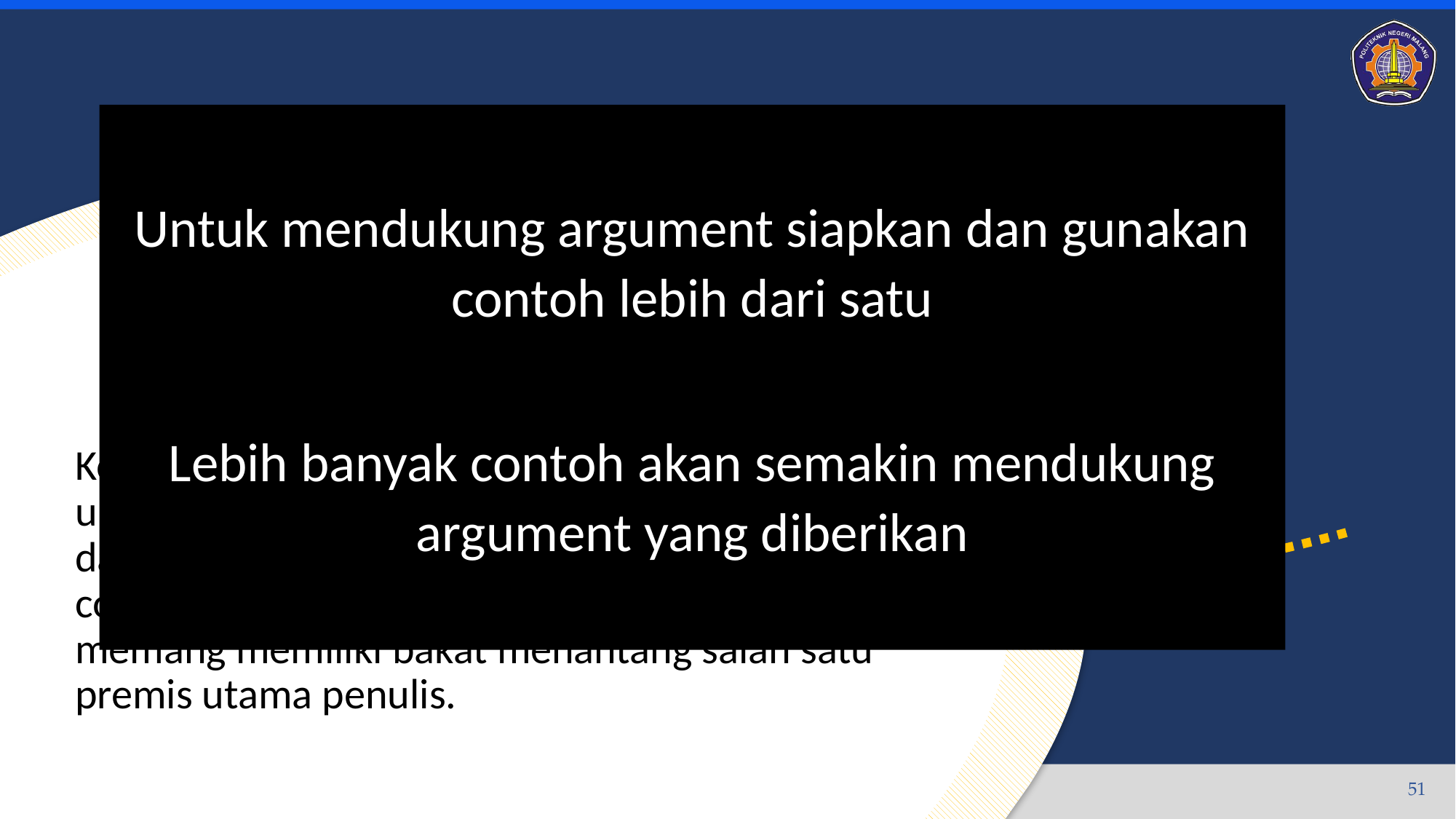

# Kontra Contoh

Untuk mendukung argument siapkan dan gunakan contoh lebih dari satu

Lebih banyak contoh akan semakin mendukung argument yang diberikan

Kontra contoh adalah senjata yang sangat ampuh untuk menyerang argumen. Seperti yang kita lihat dalam argument lebih lanjut pembaca, hanya satu contoh mantan penjahat yang bisa dibilang memang memiliki bakat menantang salah satu premis utama penulis.

04/10/2022
51
Jurusan Teknologi Informasi - Politeknik Negeri Malang